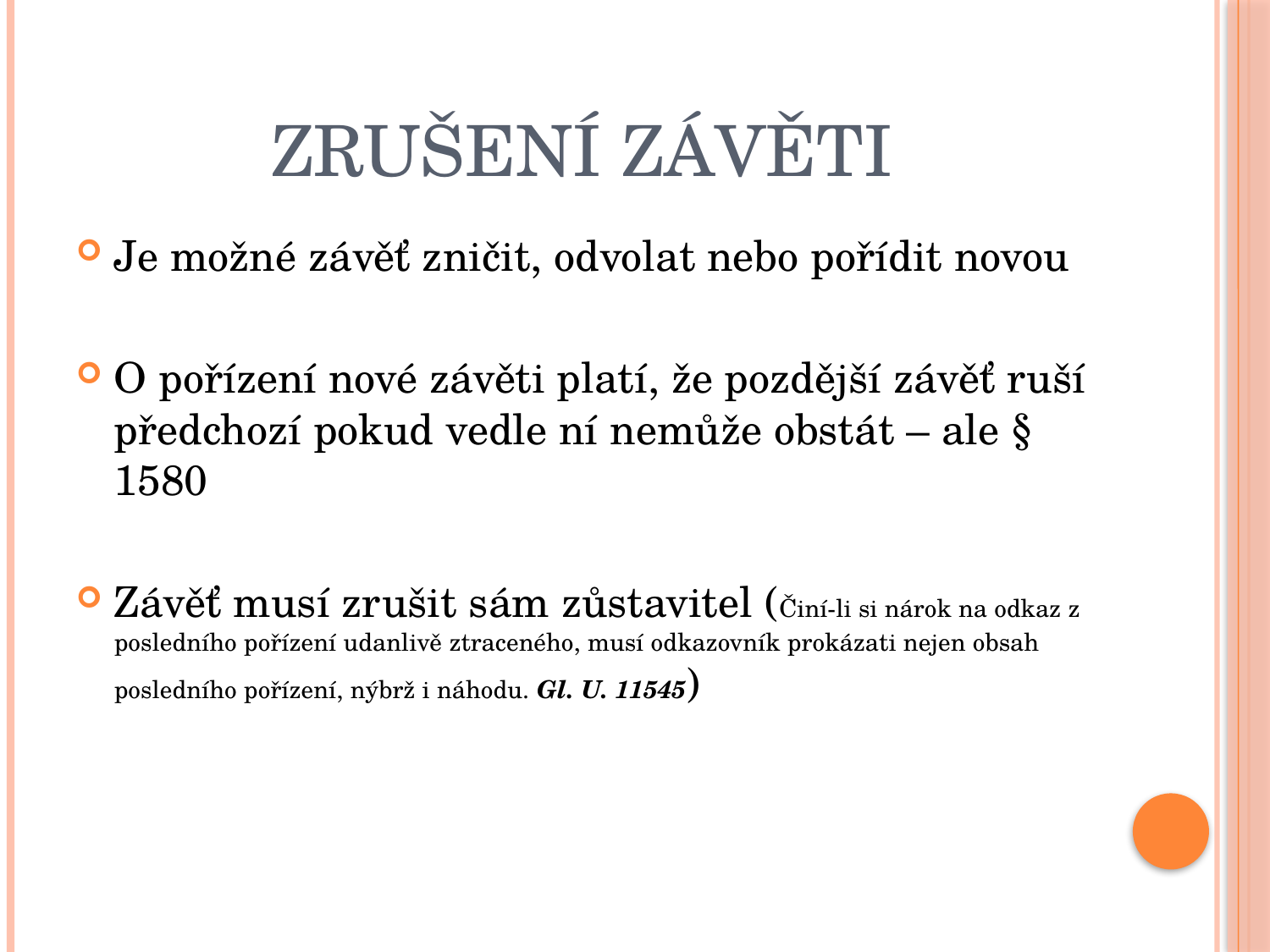

# Zrušení závěti
Je možné závěť zničit, odvolat nebo pořídit novou

O pořízení nové závěti platí, že pozdější závěť ruší předchozí pokud vedle ní nemůže obstát – ale § 1580

Závěť musí zrušit sám zůstavitel (Činí-li si nárok na odkaz z posledního pořízení udanlivě ztraceného, musí odkazovník prokázati nejen obsah posledního pořízení, nýbrž i náhodu. Gl. U. 11545)